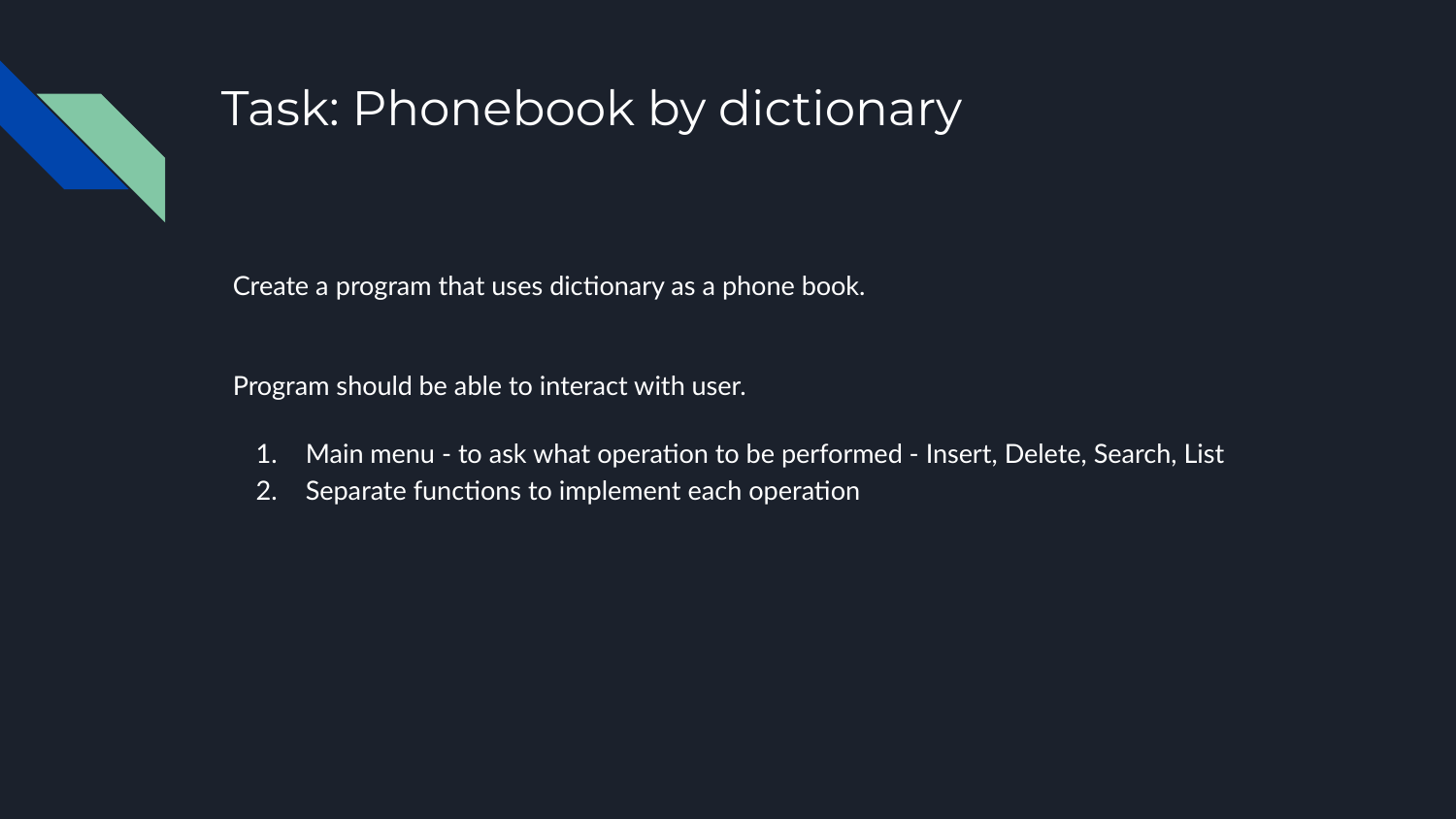

# Task: Phonebook by dictionary
Create a program that uses dictionary as a phone book.
Program should be able to interact with user.
Main menu - to ask what operation to be performed - Insert, Delete, Search, List
Separate functions to implement each operation